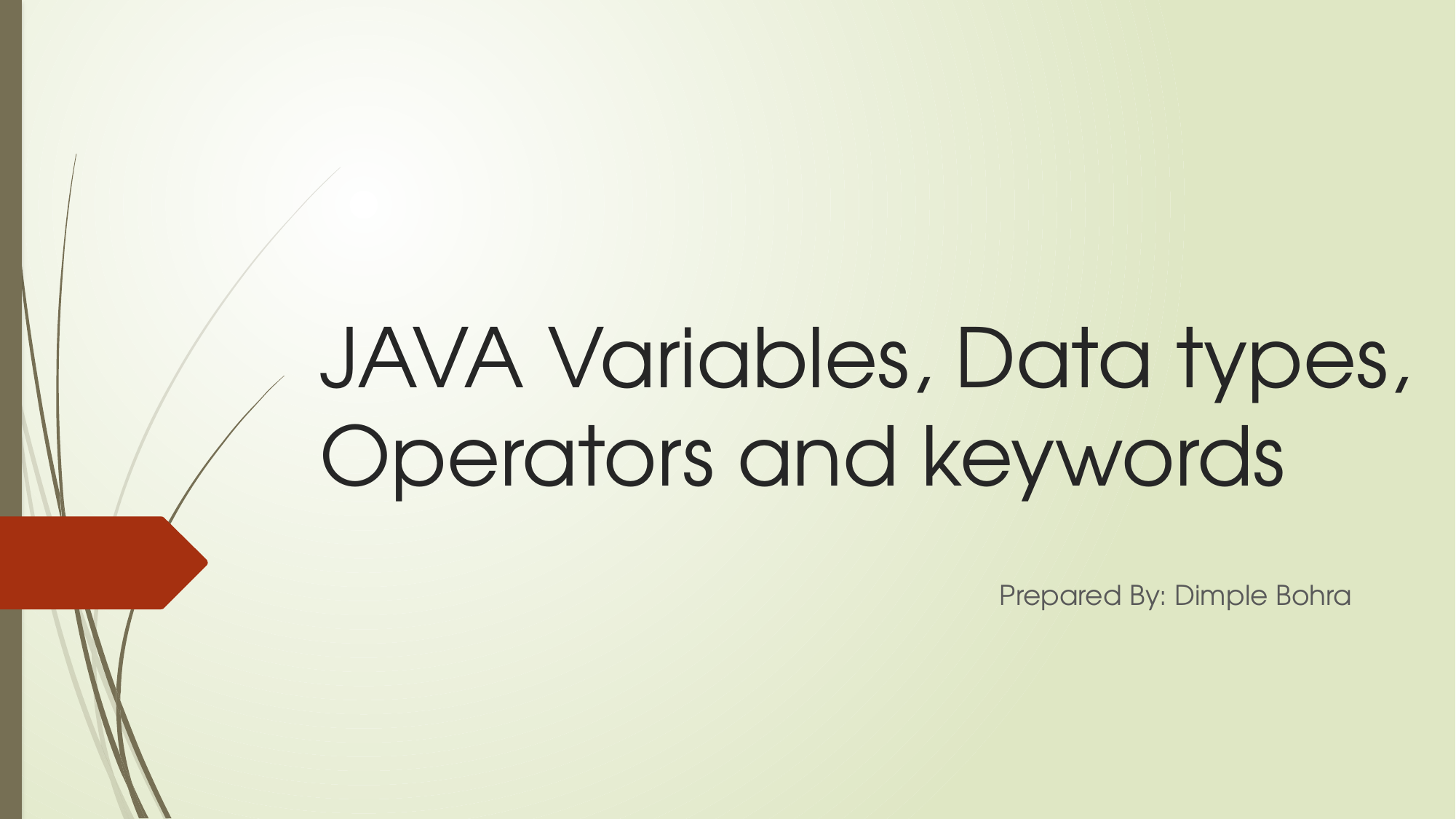

# JAVA Variables, Data types, Operators and keywords
Prepared By: Dimple Bohra